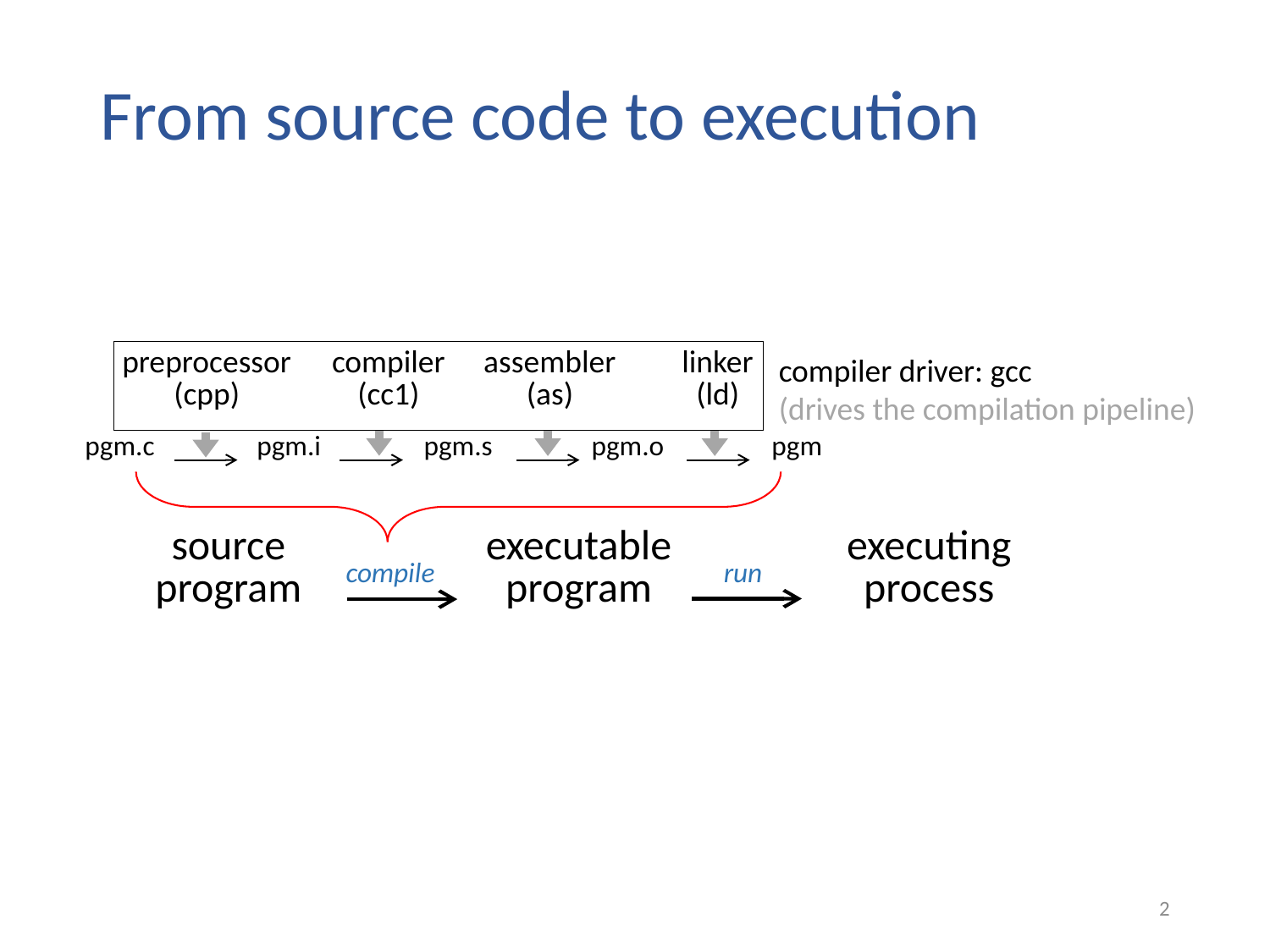

# From source code to execution

| preprocessor (cpp) | compiler (cc1) | assembler (as) | linker (ld) |
| --- | --- | --- | --- |
compiler driver: gcc
(drives the compilation pipeline)
| pgm.c | pgm.i | pgm.s | pgm.o | pgm |
| --- | --- | --- | --- | --- |
| source program | executable program | executing process |
| --- | --- | --- |
compile
run
2